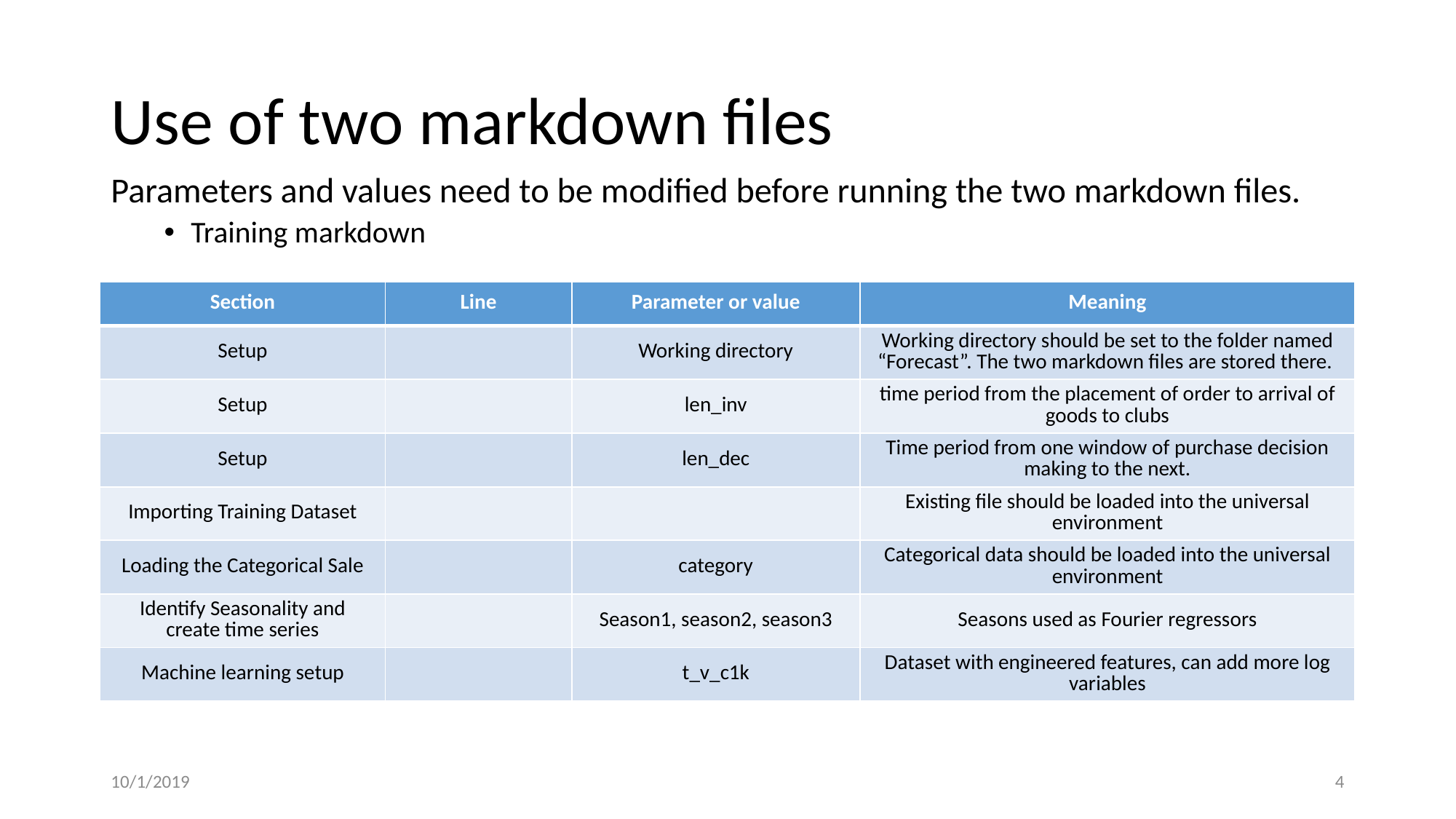

# Use of two markdown files
Parameters and values need to be modified before running the two markdown files.
Training markdown

| Section | Line | Parameter or value | Meaning |
| --- | --- | --- | --- |
| Setup |  | Working directory | Working directory should be set to the folder named “Forecast”. The two markdown files are stored there. |
| Setup |  | len\_inv | time period from the placement of order to arrival of goods to clubs |
| Setup |  | len\_dec | Time period from one window of purchase decision making to the next. |
| Importing Training Dataset |  |  | Existing file should be loaded into the universal environment |
| Loading the Categorical Sale |  | category | Categorical data should be loaded into the universal environment |
| Identify Seasonality and create time series |  | Season1, season2, season3 | Seasons used as Fourier regressors |
| Machine learning setup |  | t\_v\_c1k | Dataset with engineered features, can add more log variables |
10/1/2019
4